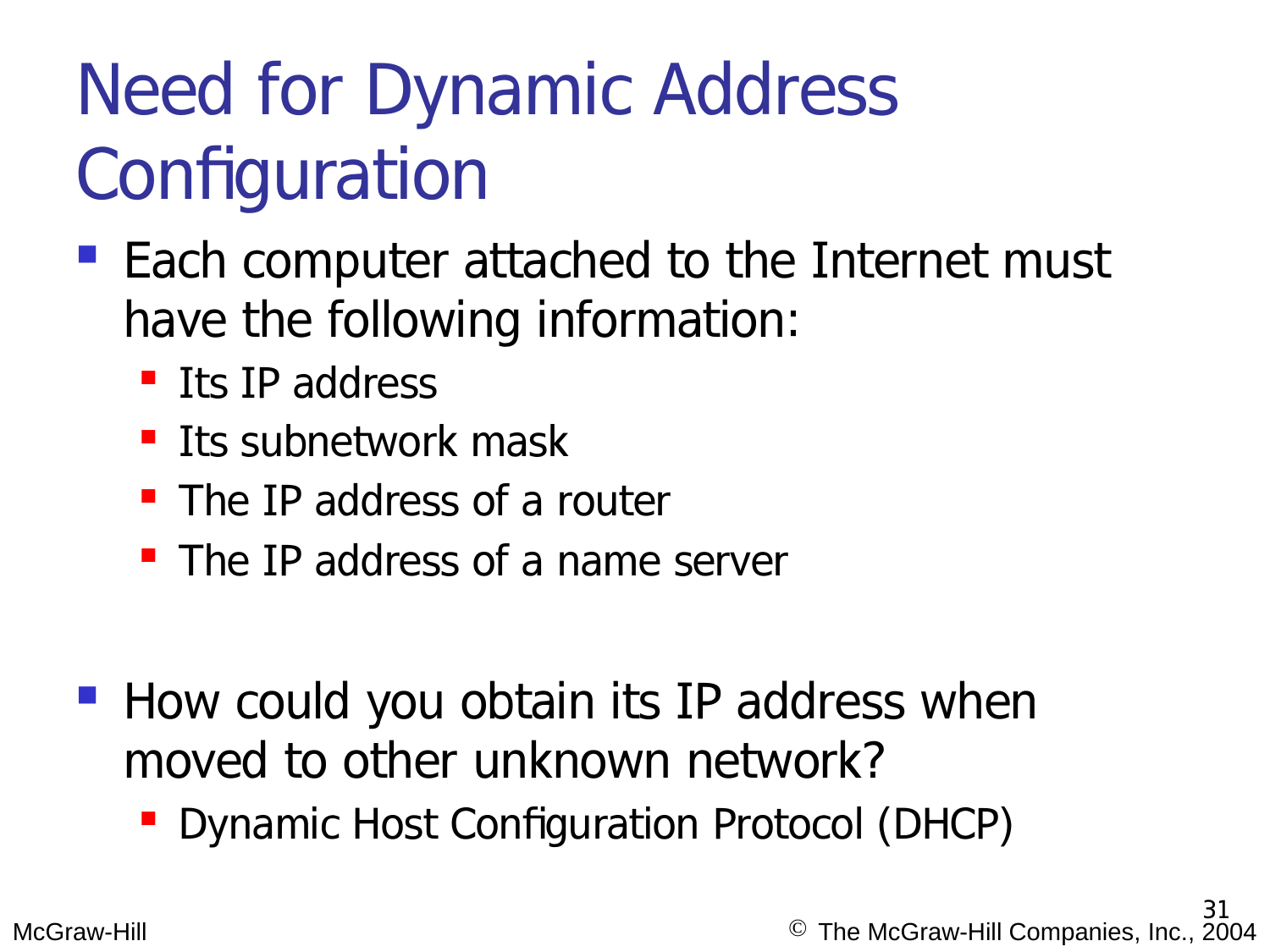

# Need for Dynamic Address Configuration
Each computer attached to the Internet must have the following information:
Its IP address
Its subnetwork mask
The IP address of a router
The IP address of a name server

How could you obtain its IP address when moved to other unknown network?
Dynamic Host Configuration Protocol (DHCP)

31